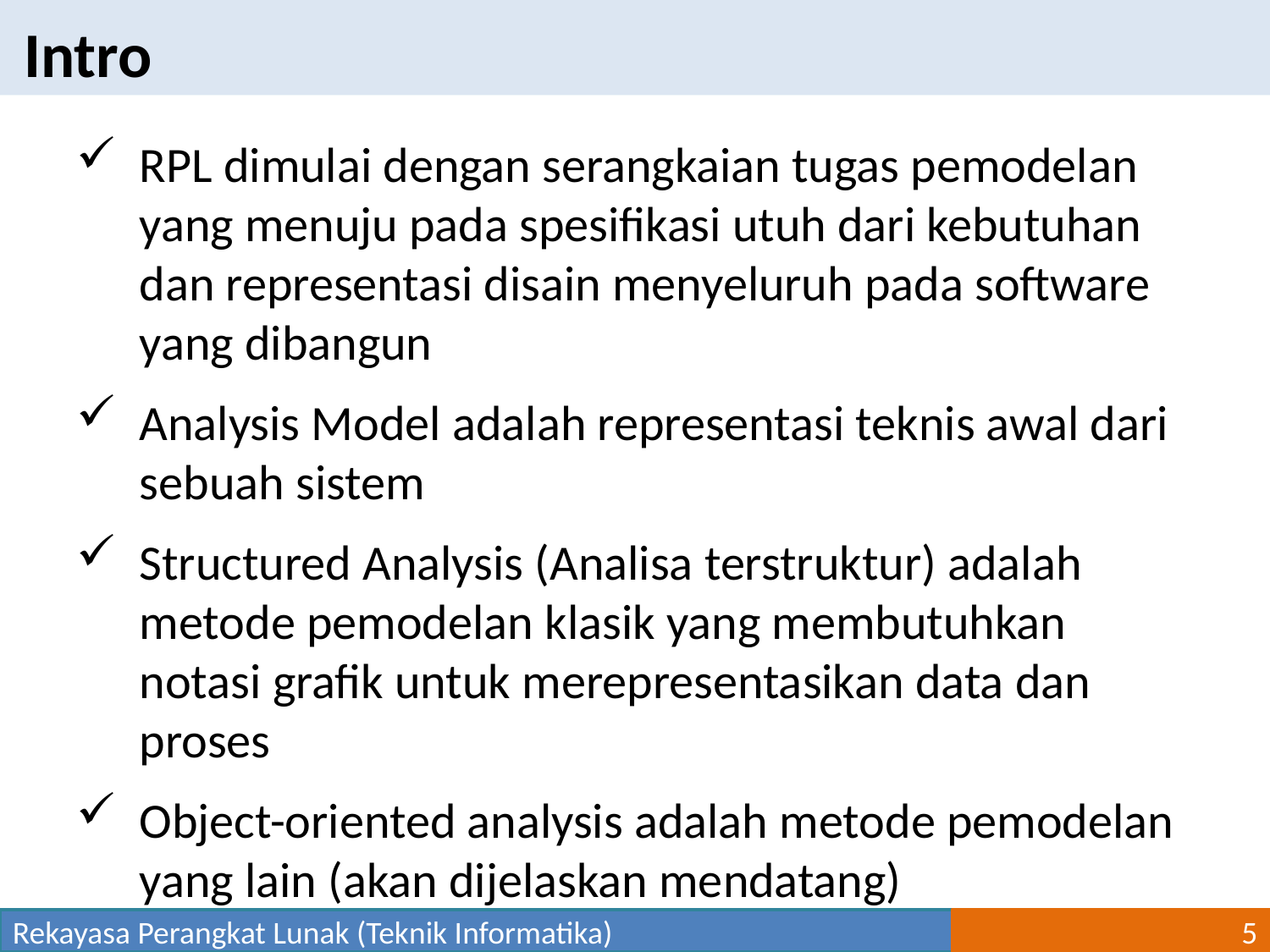

Intro
RPL dimulai dengan serangkaian tugas pemodelan yang menuju pada spesifikasi utuh dari kebutuhan dan representasi disain menyeluruh pada software yang dibangun
Analysis Model adalah representasi teknis awal dari sebuah sistem
Structured Analysis (Analisa terstruktur) adalah metode pemodelan klasik yang membutuhkan notasi grafik untuk merepresentasikan data dan proses
Object-oriented analysis adalah metode pemodelan yang lain (akan dijelaskan mendatang)

Rekayasa Perangkat Lunak (Teknik Informatika)
5